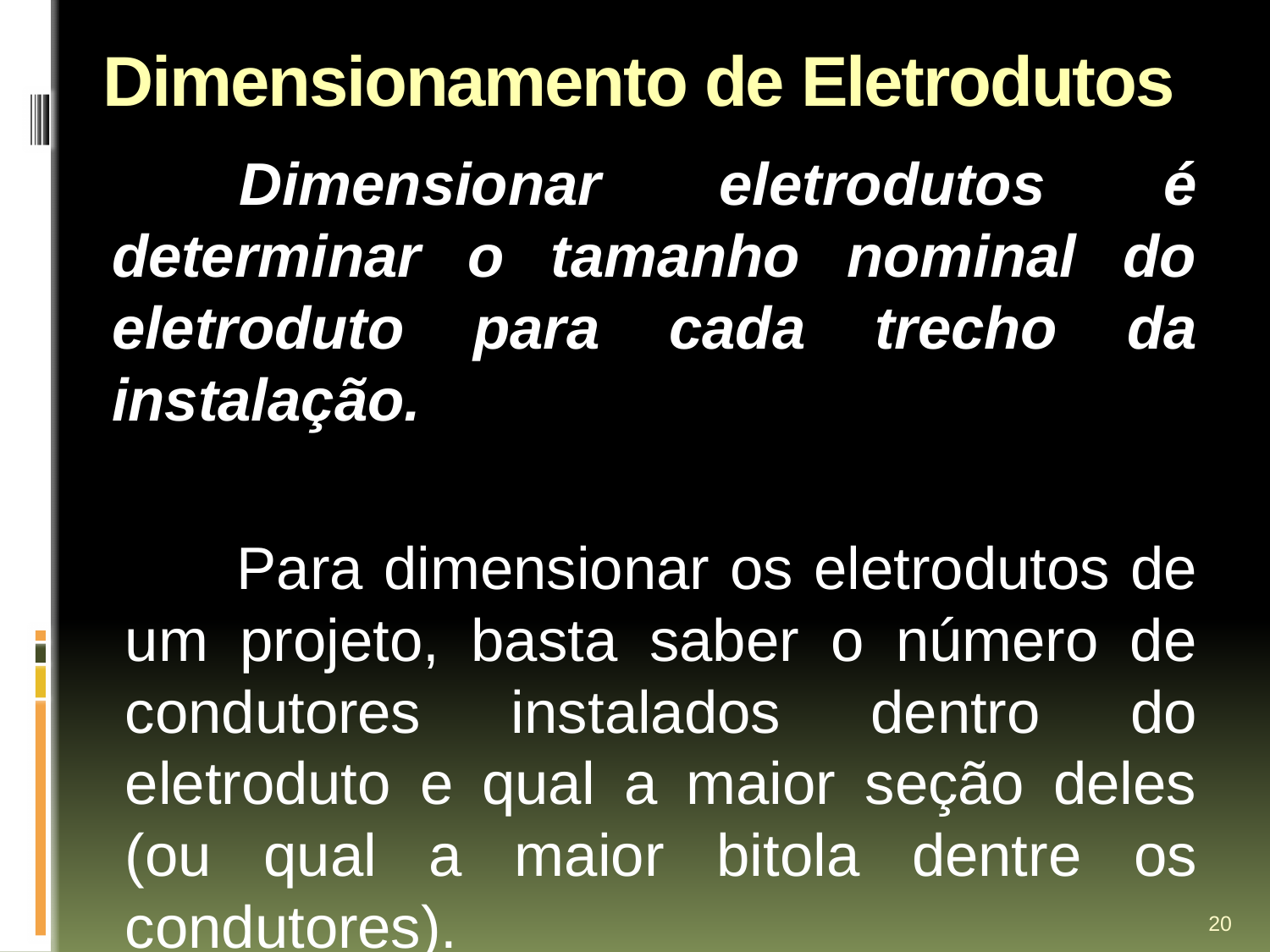

# Dimensionamento de Eletrodutos
	Dimensionar eletrodutos é determinar o tamanho nominal do eletroduto para cada trecho da instalação.

Para dimensionar os eletrodutos de um projeto, basta saber o número de condutores instalados dentro do eletroduto e qual a maior seção deles (ou qual a maior bitola dentre os condutores).

20